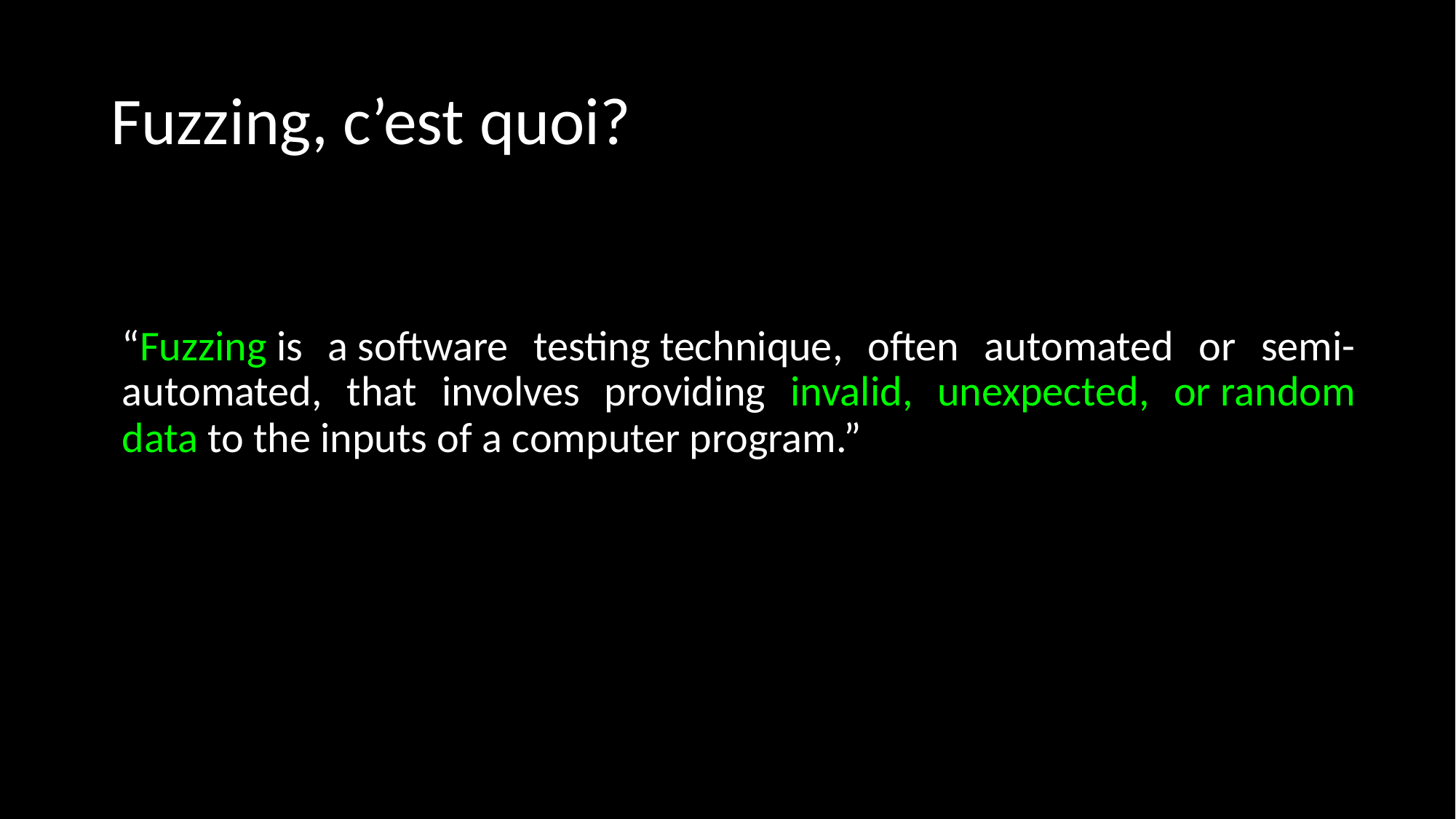

# Fuzzing, c’est quoi?
“Fuzzing is a software testing technique, often automated or semi-automated, that involves providing invalid, unexpected, or random data to the inputs of a computer program.”